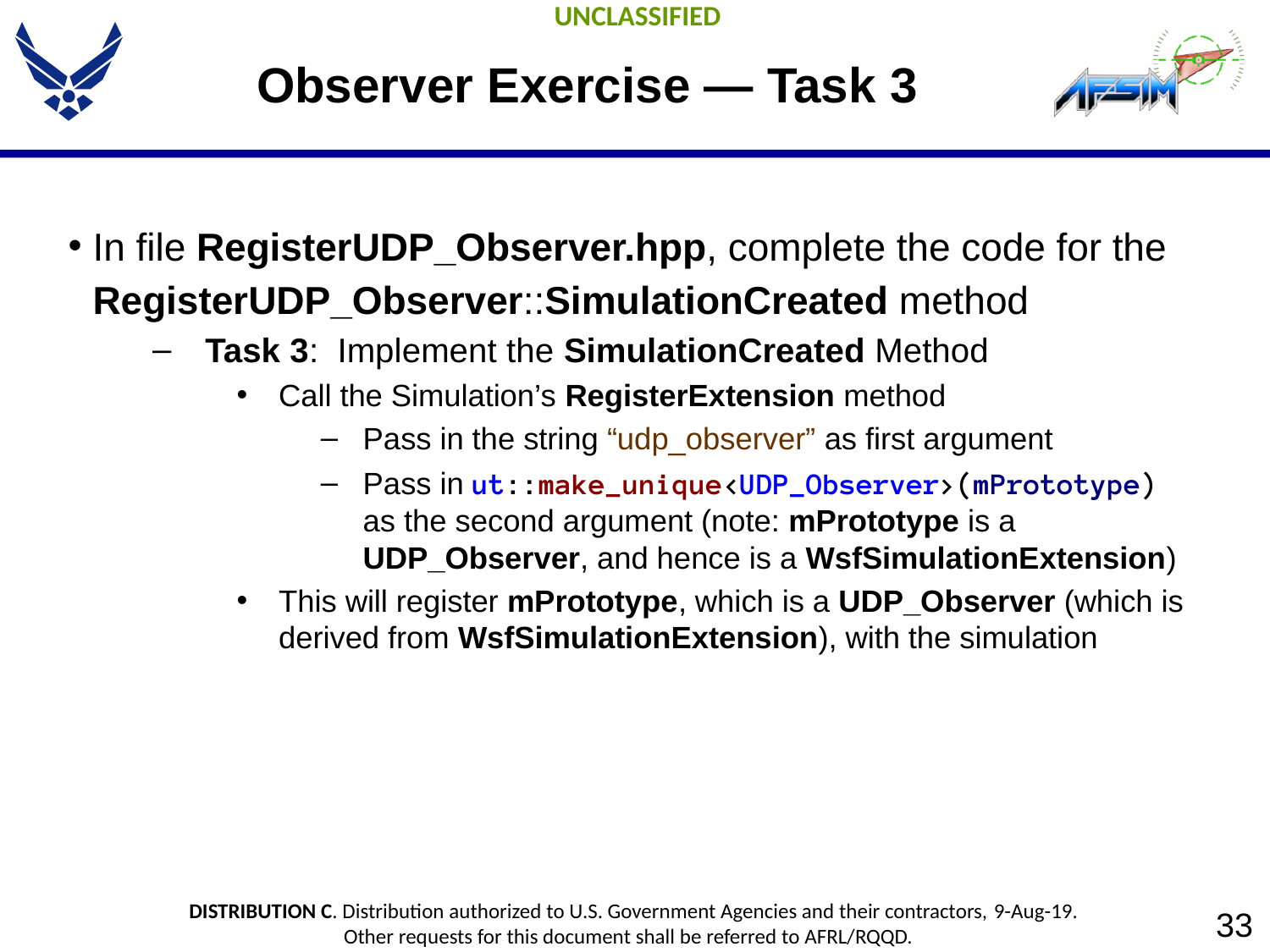

# Observer Exercise — Task 3
In file RegisterUDP_Observer.hpp, complete the code for the RegisterUDP_Observer::SimulationCreated method
Task 3:  Implement the SimulationCreated Method
Call the Simulation’s RegisterExtension method
Pass in the string “udp_observer” as first argument
Pass in ut::make_unique<UDP_Observer>(mPrototype) as the second argument (note: mPrototype is a UDP_Observer, and hence is a WsfSimulationExtension)
This will register mPrototype, which is a UDP_Observer (which is derived from WsfSimulationExtension), with the simulation